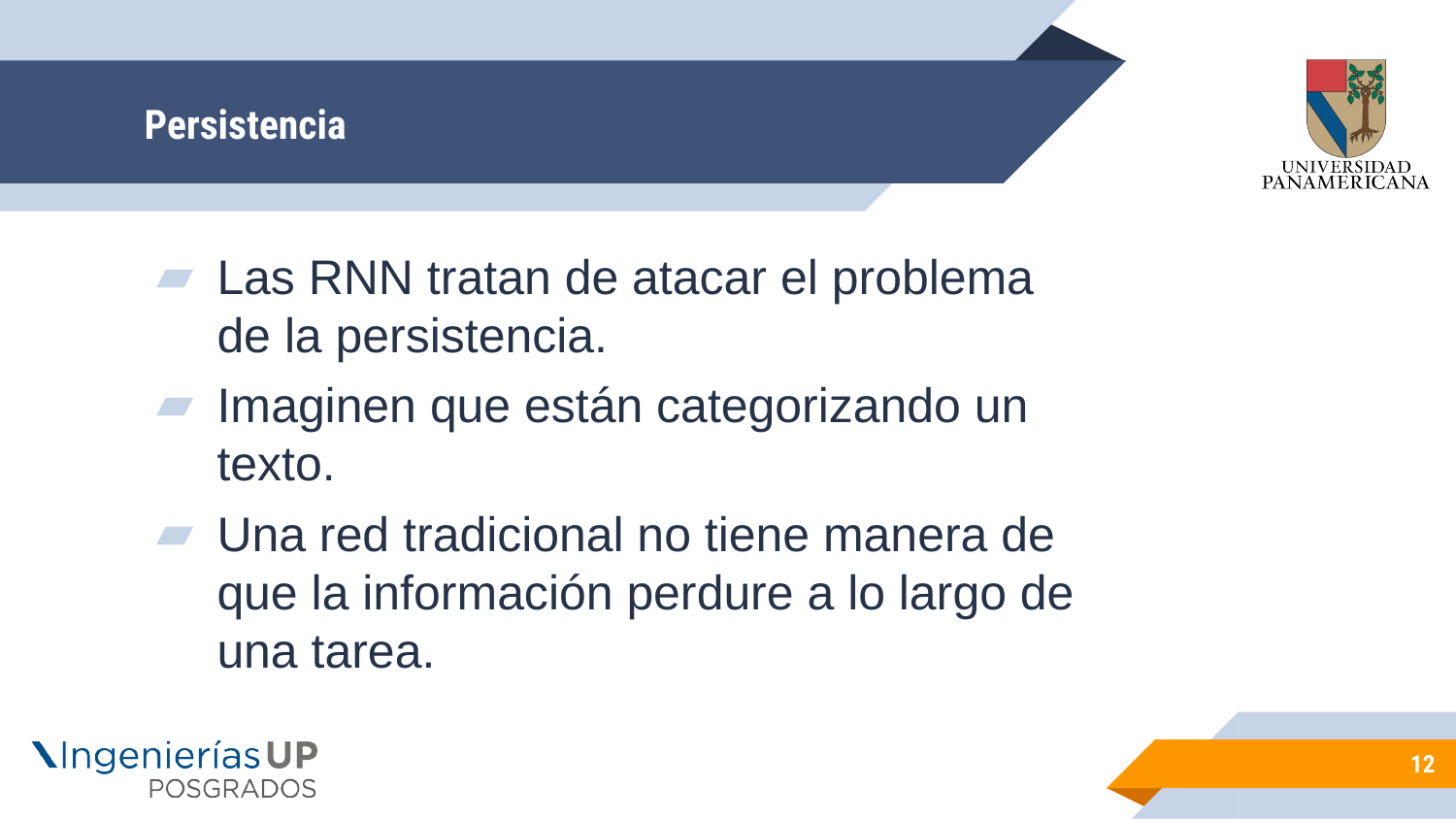

# Persistencia
Las RNN tratan de atacar el problema de la persistencia.
Imaginen que están categorizando un texto.
Una red tradicional no tiene manera de que la información perdure a lo largo de una tarea.
12